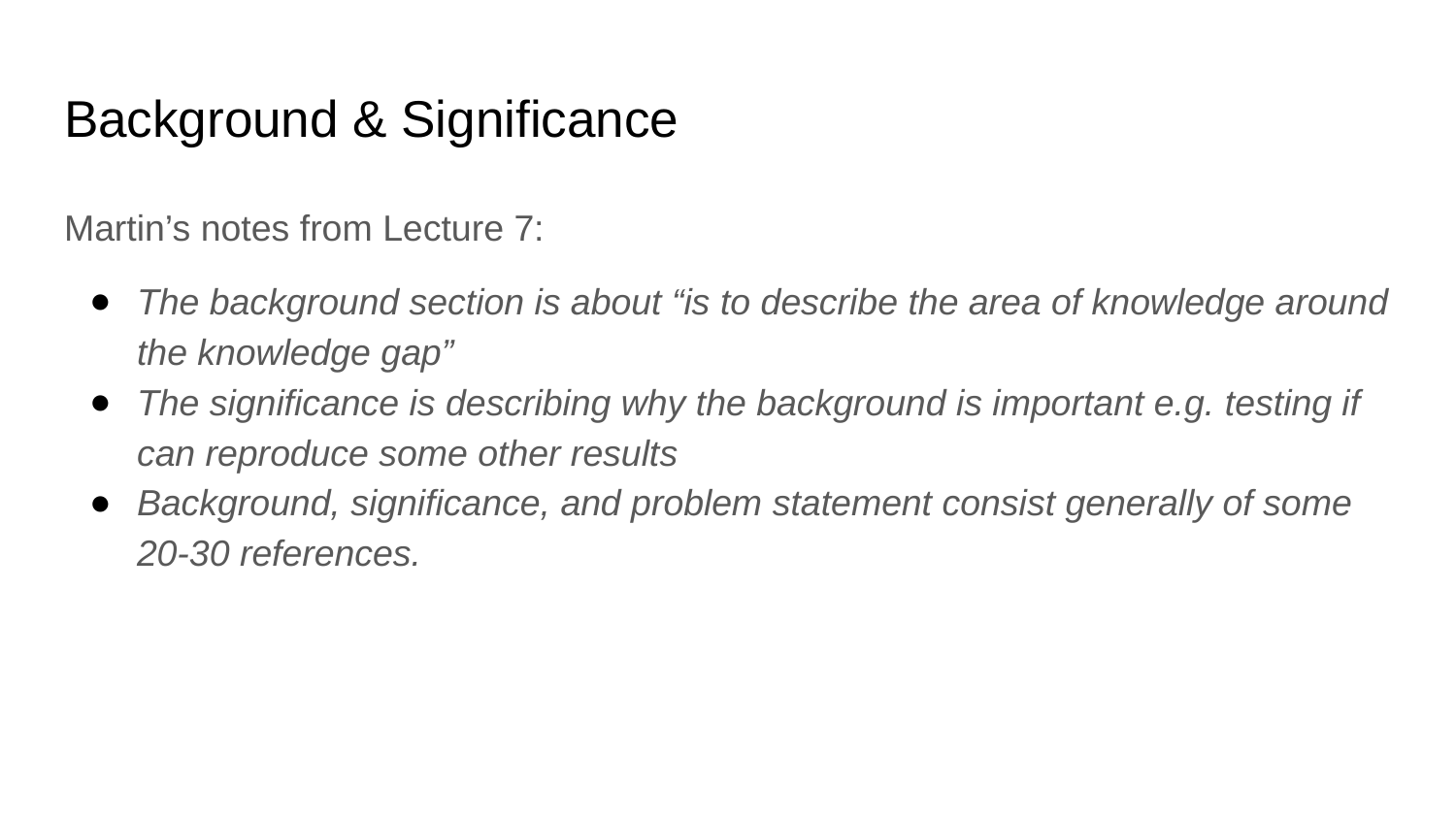

# Background & Significance
Martin’s notes from Lecture 7:
The background section is about “is to describe the area of knowledge around the knowledge gap”
The significance is describing why the background is important e.g. testing if can reproduce some other results
Background, significance, and problem statement consist generally of some 20-30 references.